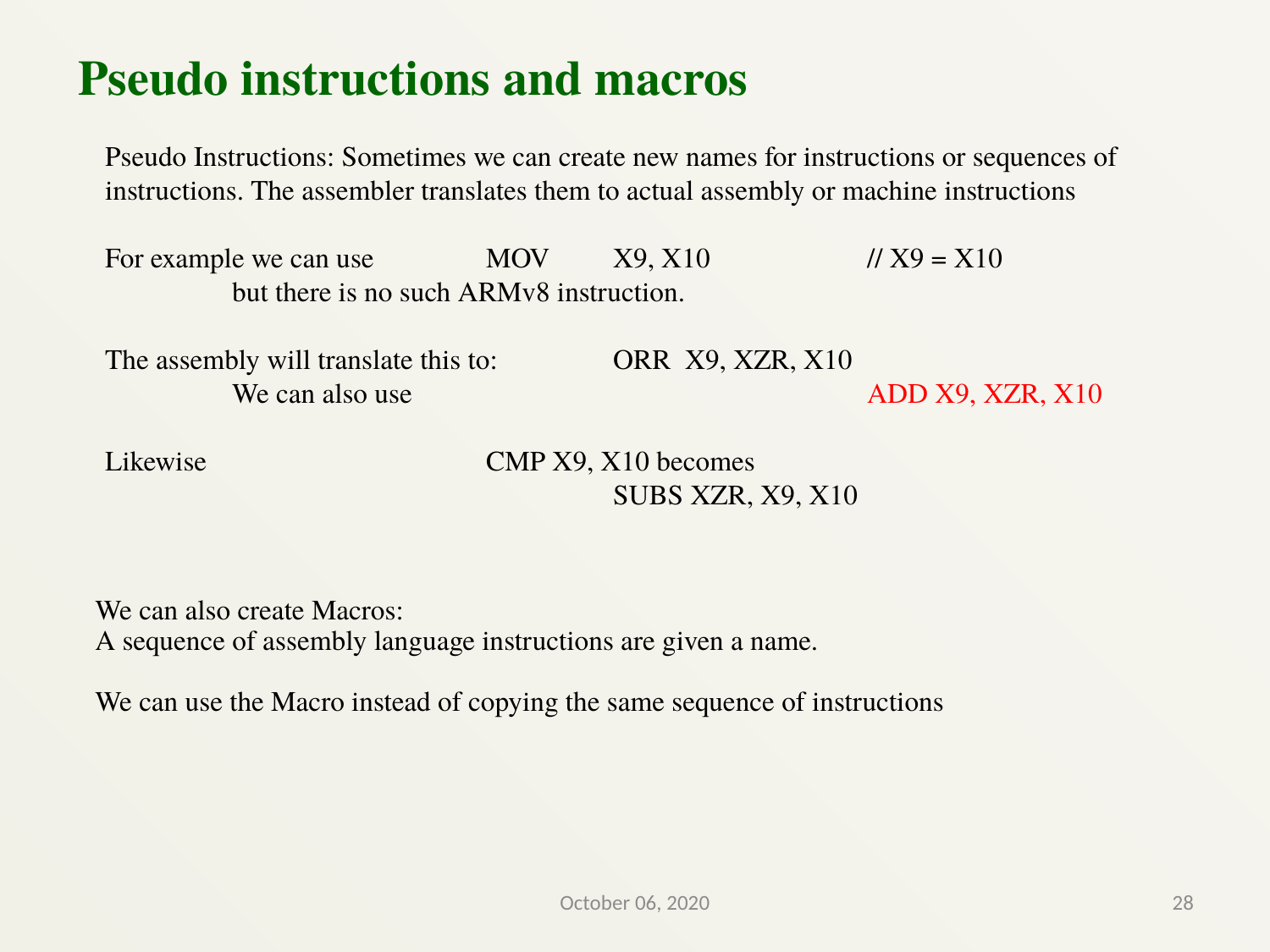

Pseudo instructions and macros
Pseudo Instructions: Sometimes we can create new names for instructions or sequences of instructions. The assembler translates them to actual assembly or machine instructions

For example we can use 	MOV	X9, X10		// X9 = X10
	but there is no such ARMv8 instruction.

The assembly will translate this to:	ORR  X9, XZR, X10
	We can also use 				ADD X9, XZR, X10

Likewise			CMP X9, X10 becomes
				SUBS XZR, X9, X10
We can also create Macros:
A sequence of assembly language instructions are given a name.

We can use the Macro instead of copying the same sequence of instructions
October 06, 2020
28